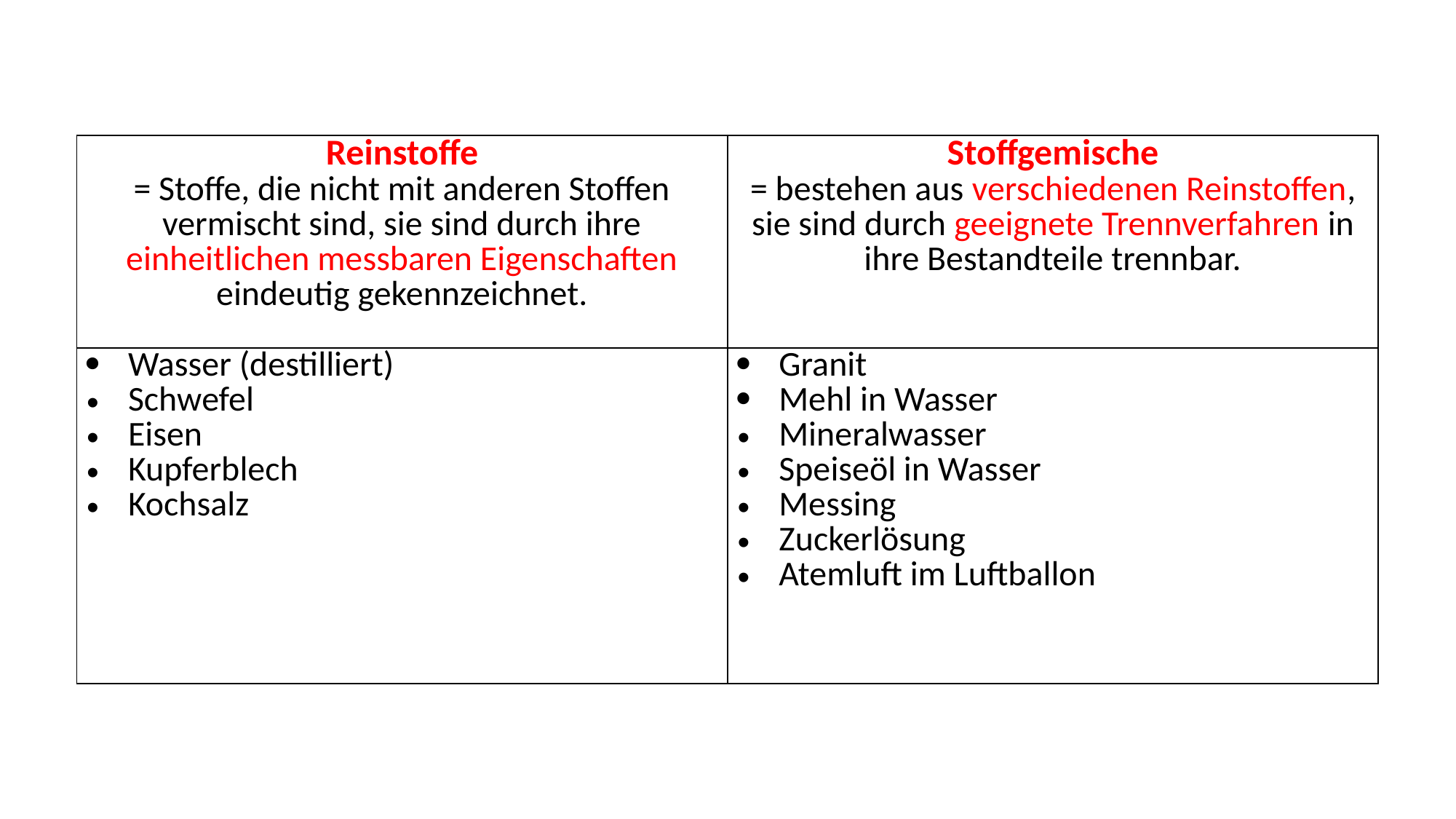

| Reinstoffe = Stoffe, die nicht mit anderen Stoffen vermischt sind, sie sind durch ihre einheitlichen messbaren Eigenschaften eindeutig gekennzeichnet. | Stoffgemische = bestehen aus verschiedenen Reinstoffen, sie sind durch geeignete Trennverfahren in ihre Bestandteile trennbar. |
| --- | --- |
| Wasser (destilliert) Schwefel Eisen Kupferblech Kochsalz | Granit Mehl in Wasser Mineralwasser Speiseöl in Wasser Messing Zuckerlösung Atemluft im Luftballon |